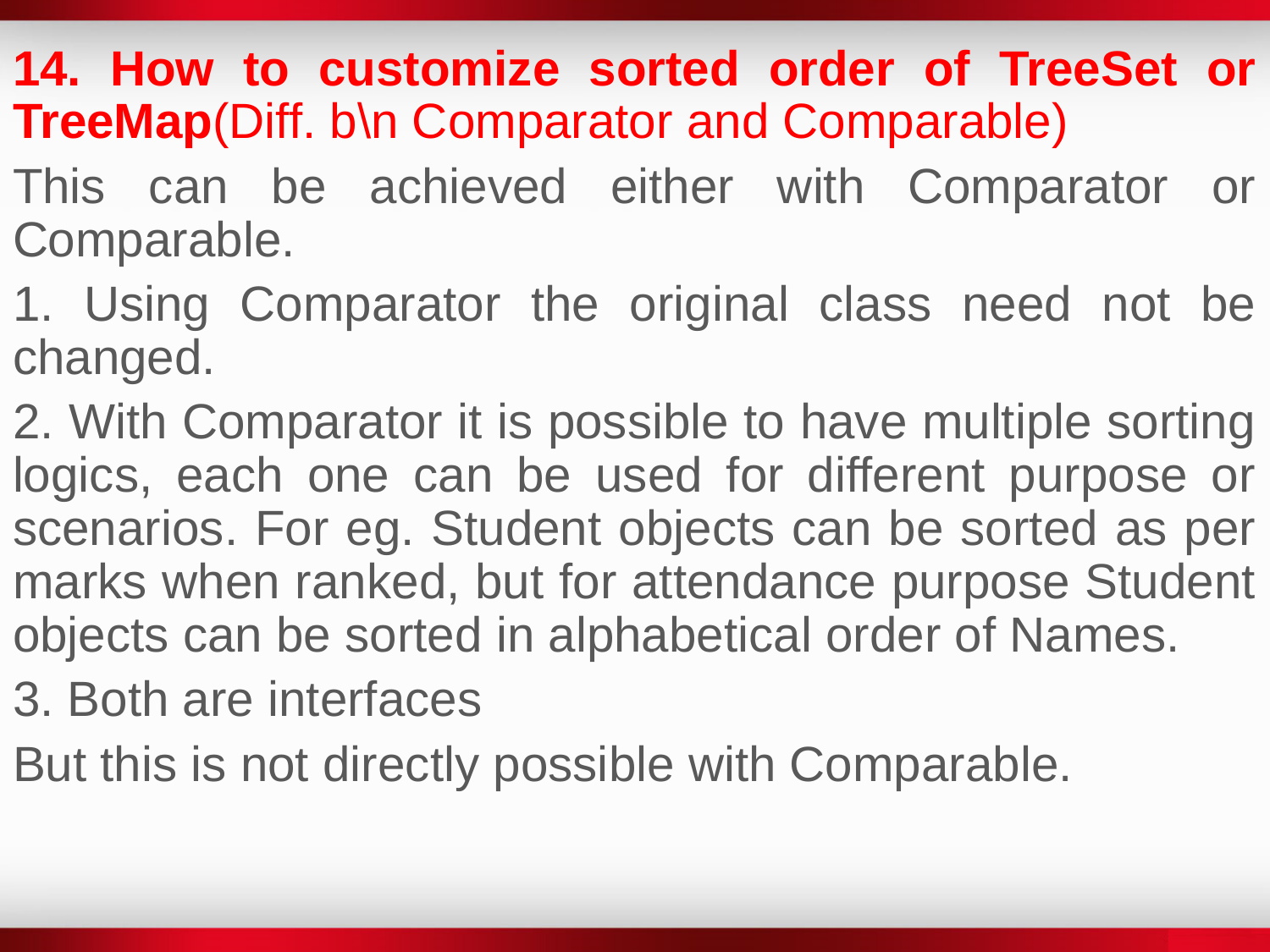

14. How to customize sorted order of TreeSet or TreeMap(Diff. b\n Comparator and Comparable)
This can be achieved either with Comparator or Comparable.
1. Using Comparator the original class need not be changed.
2. With Comparator it is possible to have multiple sorting logics, each one can be used for different purpose or scenarios. For eg. Student objects can be sorted as per marks when ranked, but for attendance purpose Student objects can be sorted in alphabetical order of Names.
3. Both are interfaces
But this is not directly possible with Comparable.